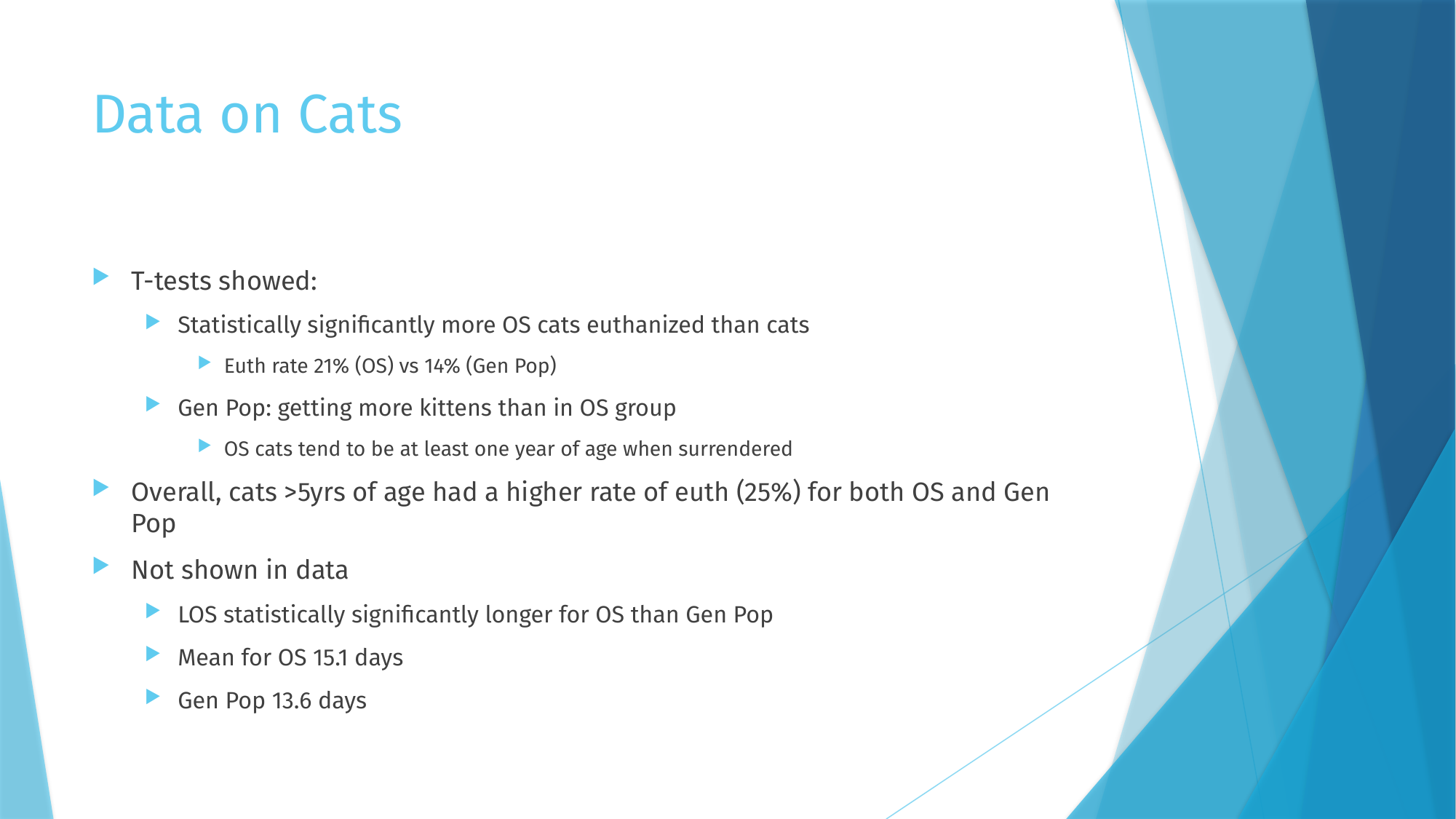

# Data on Cats
T-tests showed:
Statistically significantly more OS cats euthanized than cats
Euth rate 21% (OS) vs 14% (Gen Pop)
Gen Pop: getting more kittens than in OS group
OS cats tend to be at least one year of age when surrendered
Overall, cats >5yrs of age had a higher rate of euth (25%) for both OS and Gen Pop
Not shown in data
LOS statistically significantly longer for OS than Gen Pop
Mean for OS 15.1 days
Gen Pop 13.6 days